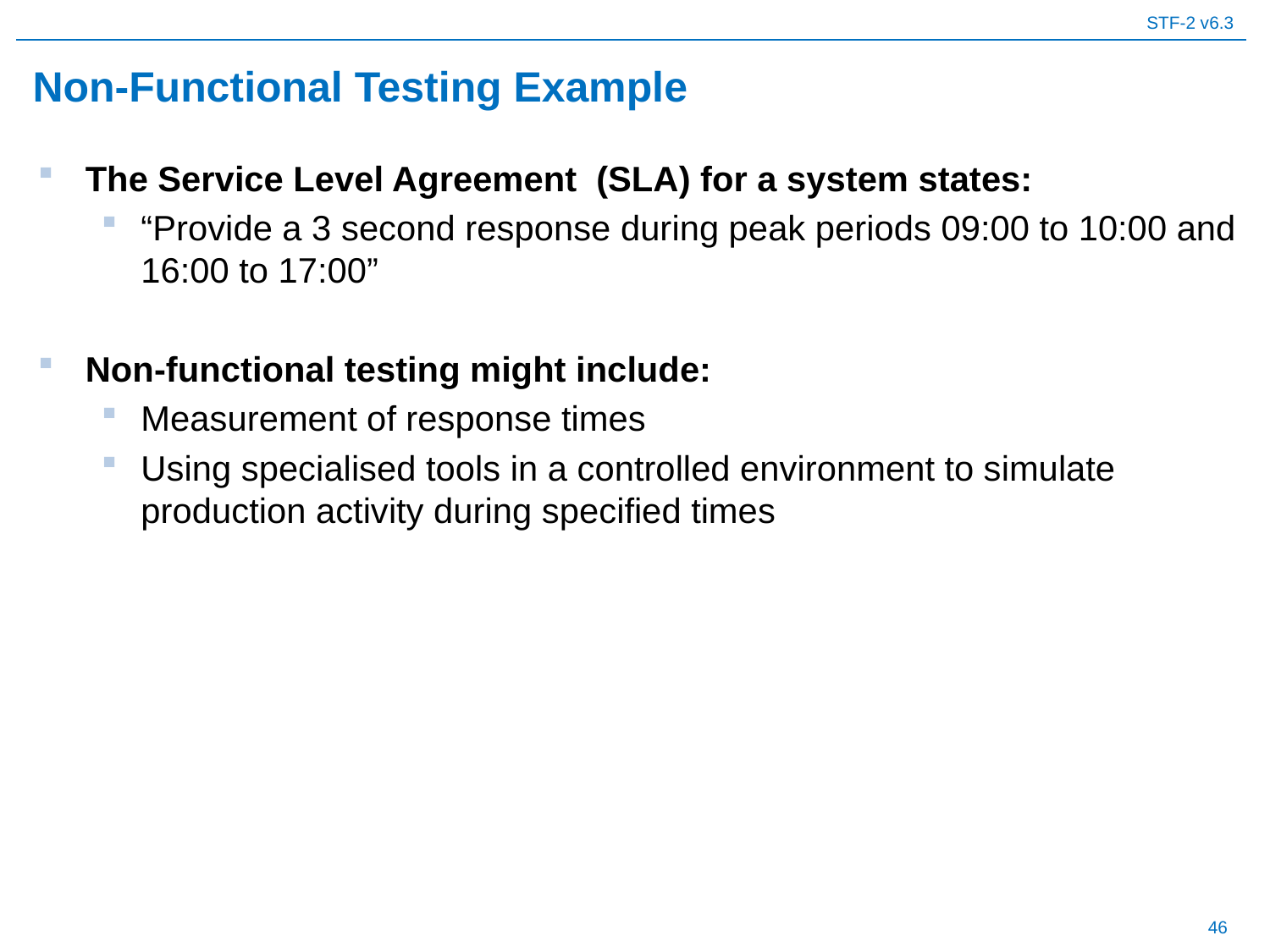

# Non-Functional Testing Example
The Service Level Agreement  (SLA) for a system states:
“Provide a 3 second response during peak periods 09:00 to 10:00 and 16:00 to 17:00”

Non-functional testing might include:
Measurement of response times
Using specialised tools in a controlled environment to simulate production activity during specified times